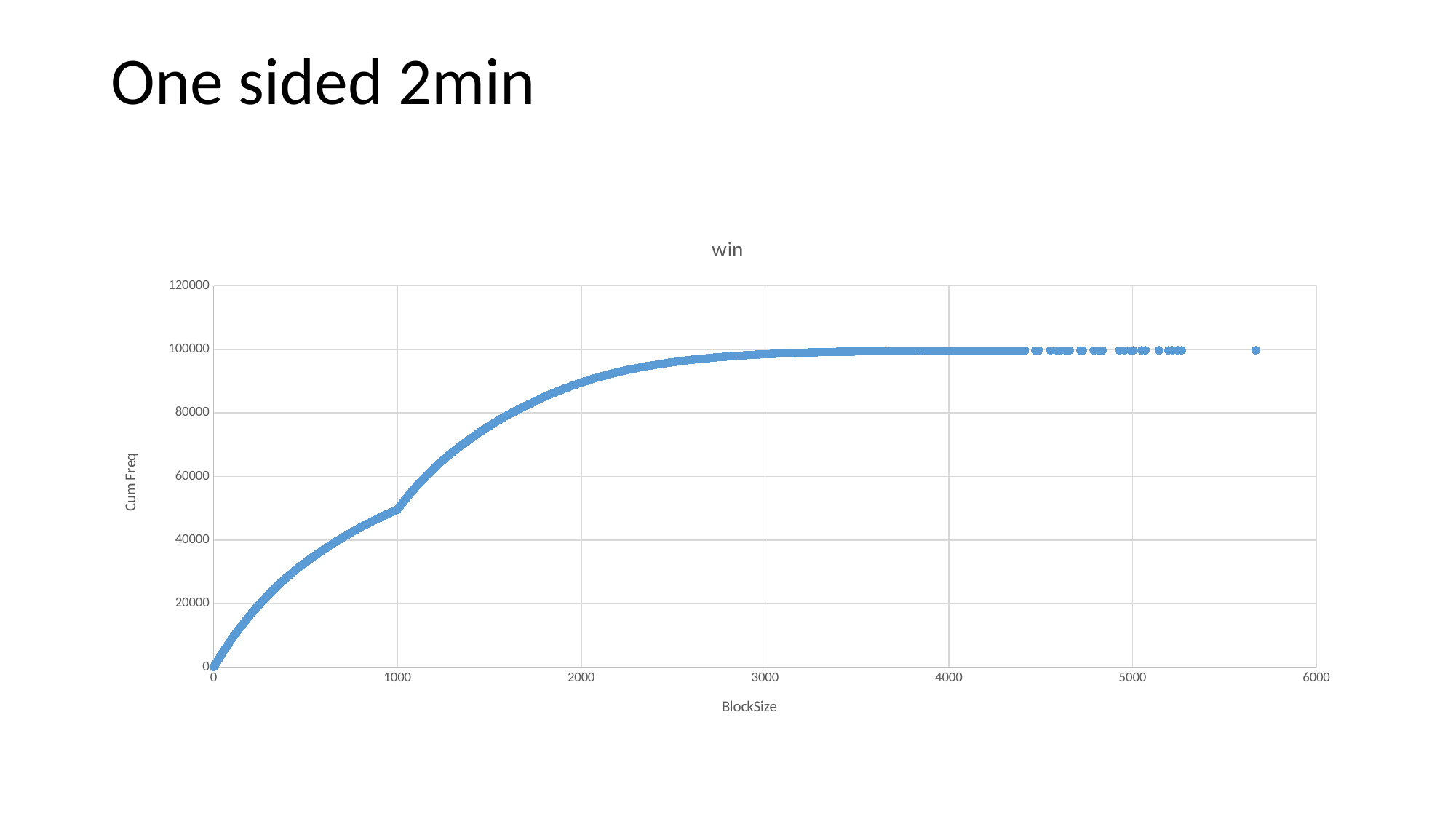

# One sided 2min

### Chart:

| Category |  |
|---|---|